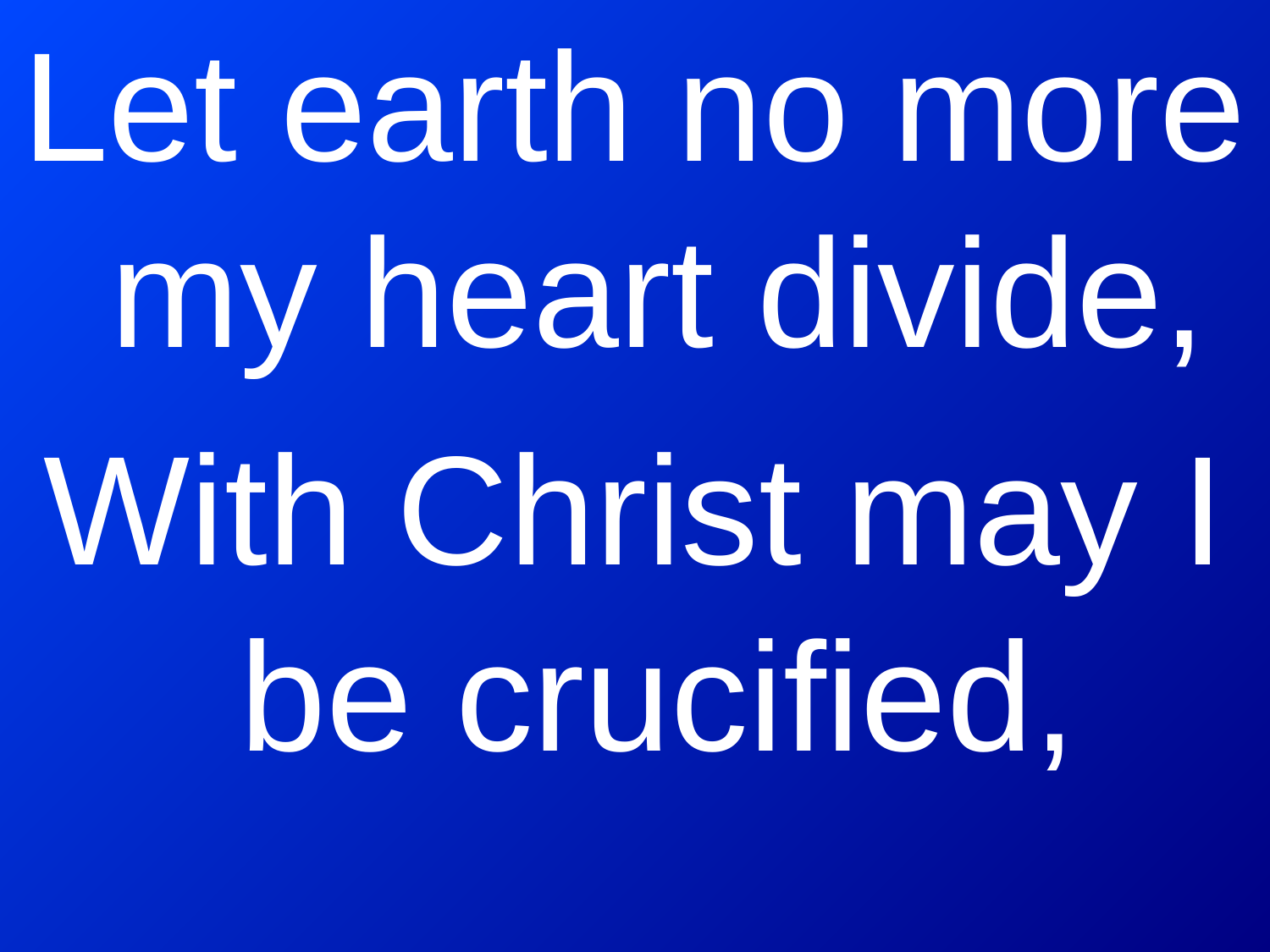

Let earth no more my heart divide,
With Christ may I be crucified,